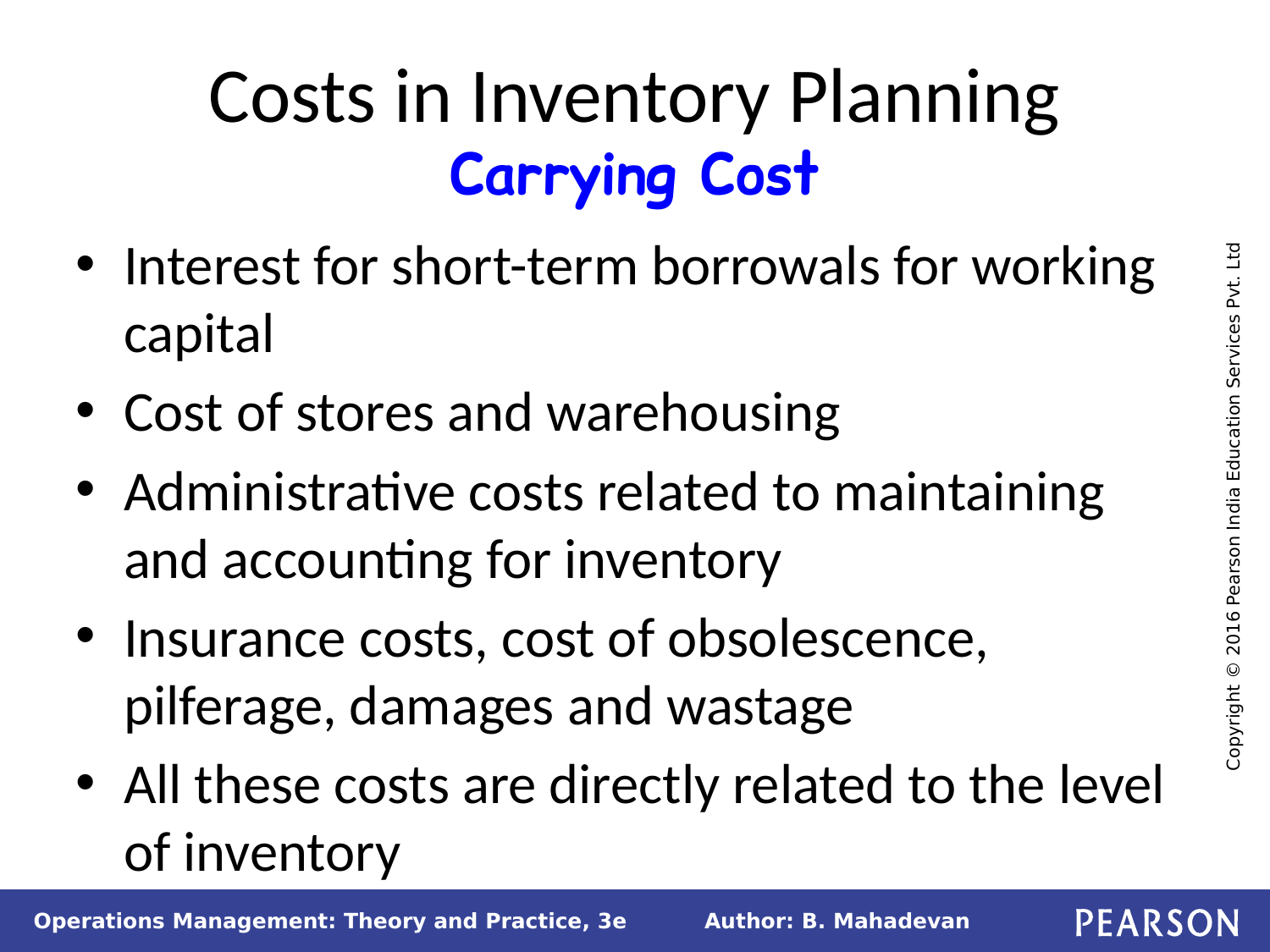

# Costs in Inventory Planning Carrying Cost
Interest for short-term borrowals for working capital
Cost of stores and warehousing
Administrative costs related to maintaining and accounting for inventory
Insurance costs, cost of obsolescence, pilferage, damages and wastage
All these costs are directly related to the level of inventory